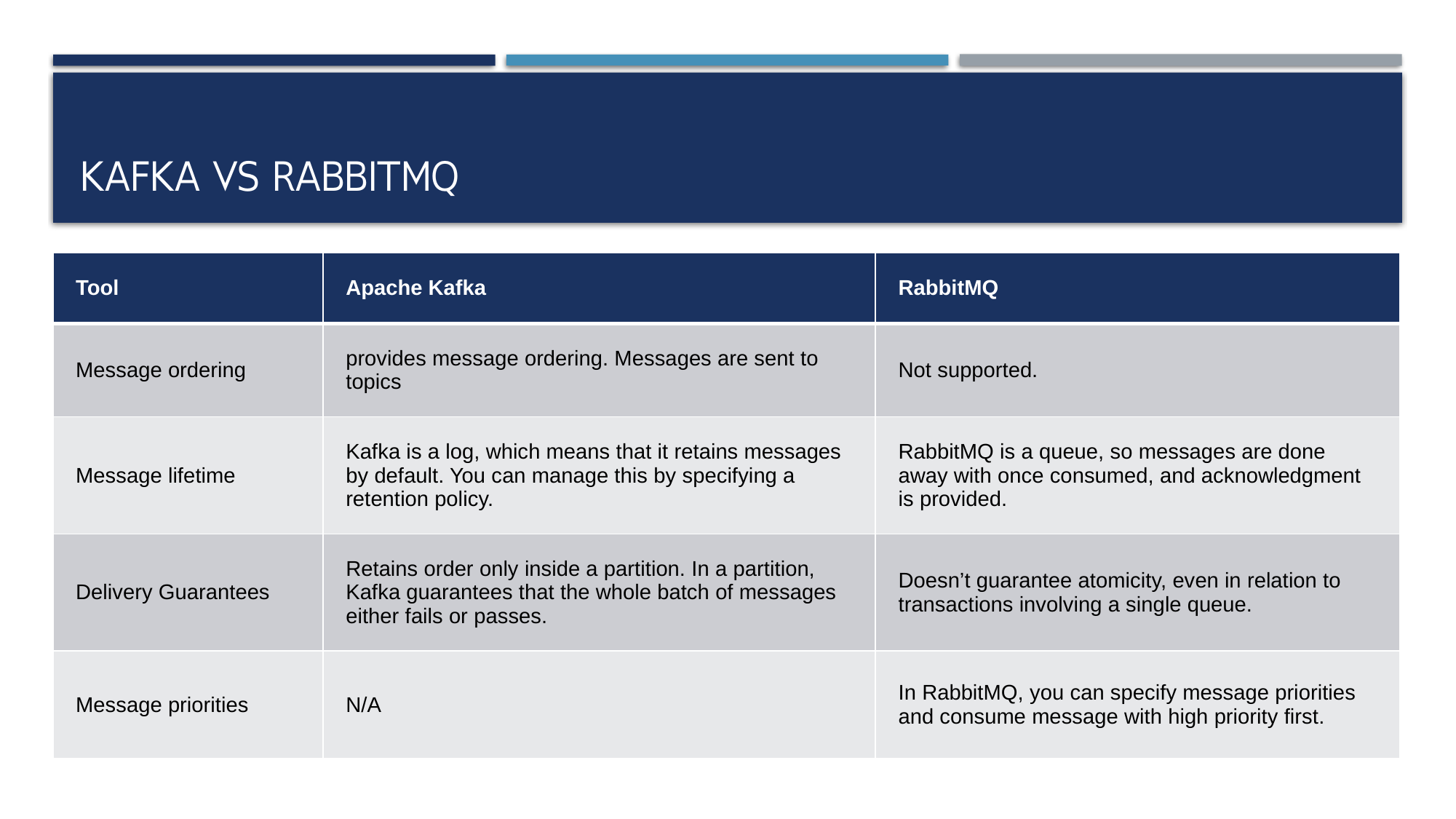

# Kafka Vs RabbitMq
| Tool | Apache Kafka | RabbitMQ |
| --- | --- | --- |
| Message ordering | provides message ordering. Messages are sent to topics | Not supported. |
| Message lifetime | Kafka is a log, which means that it retains messages by default. You can manage this by specifying a retention policy. | RabbitMQ is a queue, so messages are done away with once consumed, and acknowledgment is provided. |
| Delivery Guarantees | Retains order only inside a partition. In a partition, Kafka guarantees that the whole batch of messages either fails or passes. | Doesn’t guarantee atomicity, even in relation to transactions involving a single queue. |
| Message priorities | N/A | In RabbitMQ, you can specify message priorities and consume message with high priority first. |